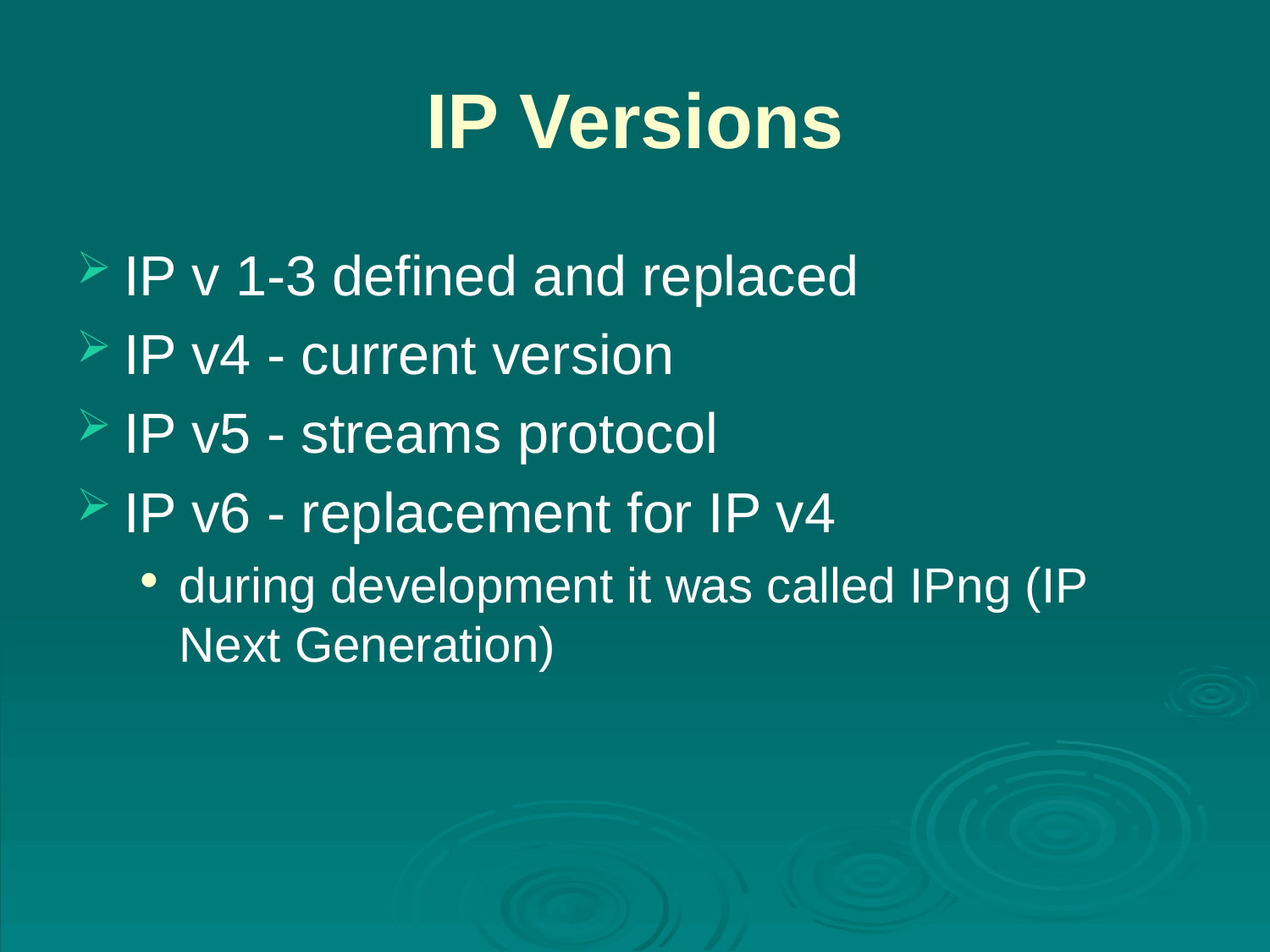

# IP Versions
IP v 1-3 defined and replaced
IP v4 - current version
IP v5 - streams protocol
IP v6 - replacement for IP v4
during development it was called IPng (IP Next Generation)